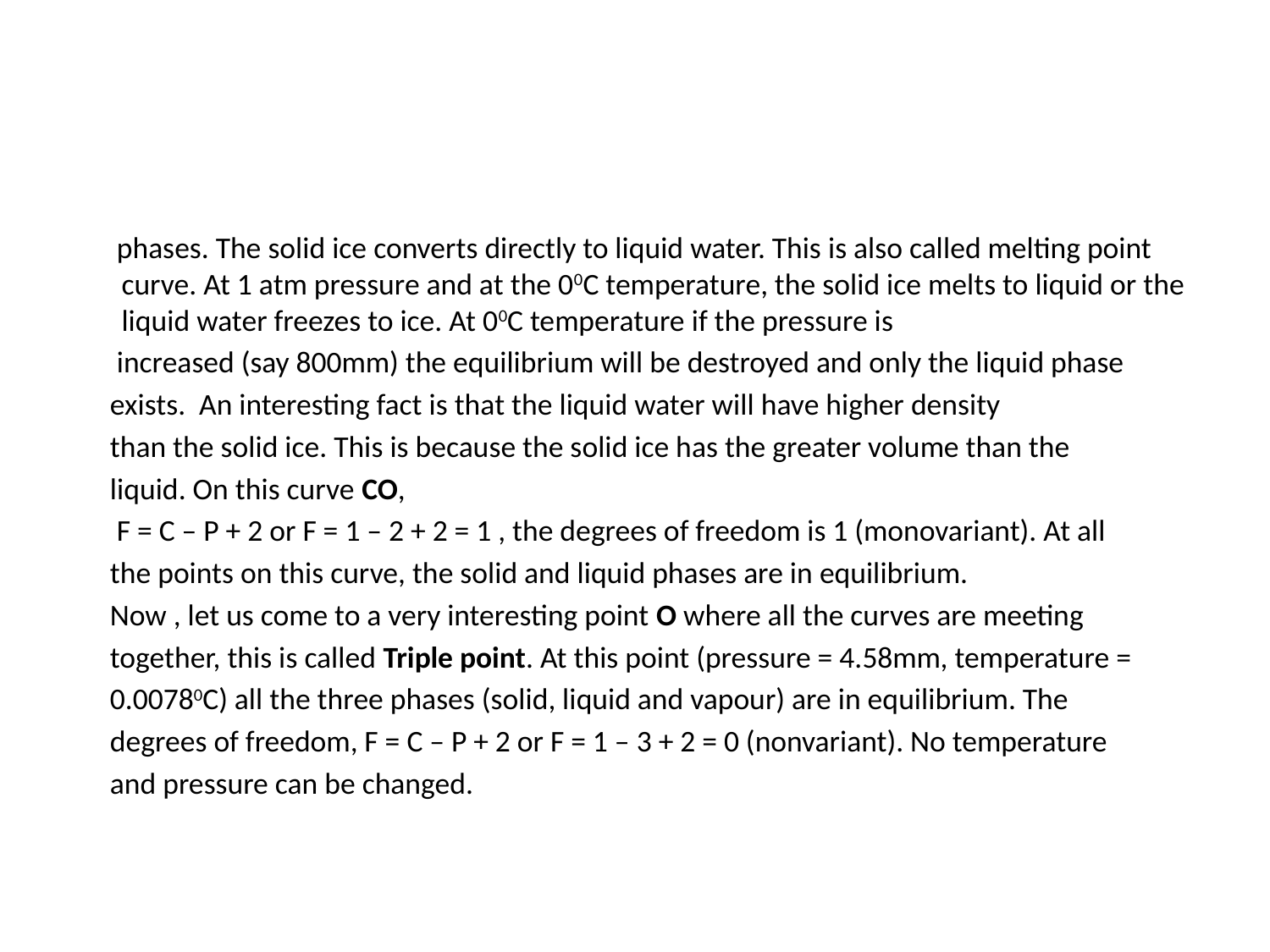

#
      phases. The solid ice converts directly to liquid water. This is also called melting point curve. At 1 atm pressure and at the 00C temperature, the solid ice melts to liquid or the liquid water freezes to ice. At 00C temperature if the pressure is
      increased (say 800mm) the equilibrium will be destroyed and only the liquid phase
     exists.  An interesting fact is that the liquid water will have higher density
     than the solid ice. This is because the solid ice has the greater volume than the
     liquid. On this curve CO,
      F = C – P + 2 or F = 1 – 2 + 2 = 1 , the degrees of freedom is 1 (monovariant). At all
     the points on this curve, the solid and liquid phases are in equilibrium.
     Now , let us come to a very interesting point O where all the curves are meeting
     together, this is called Triple point. At this point (pressure = 4.58mm, temperature =
     0.00780C) all the three phases (solid, liquid and vapour) are in equilibrium. The
     degrees of freedom, F = C – P + 2 or F = 1 – 3 + 2 = 0 (nonvariant). No temperature
     and pressure can be changed.